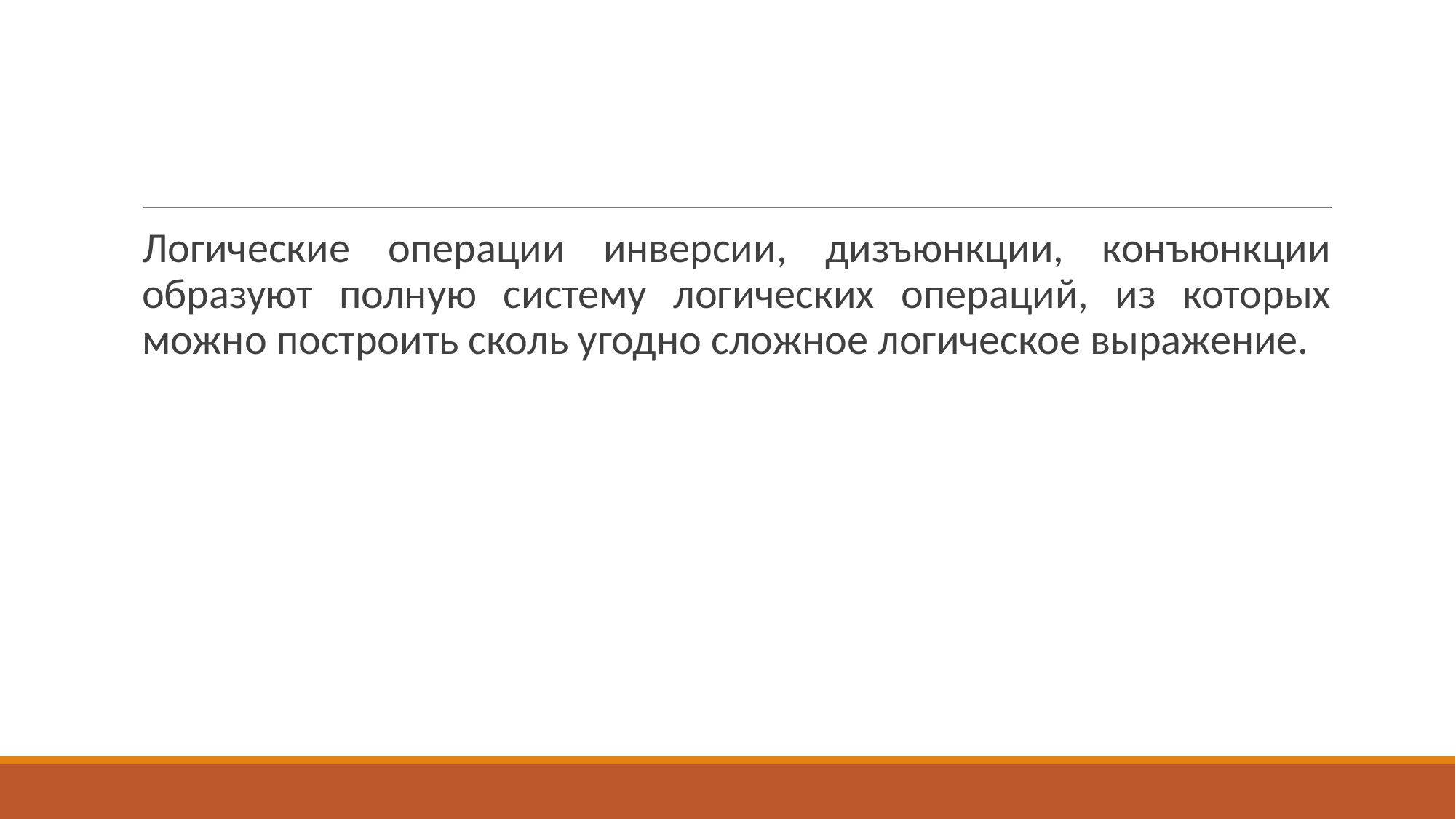

#
Логические операции инверсии, дизъюнкции, конъюнкции образуют полную систему логических операций, из которых можно построить сколь угодно сложное логическое выражение.